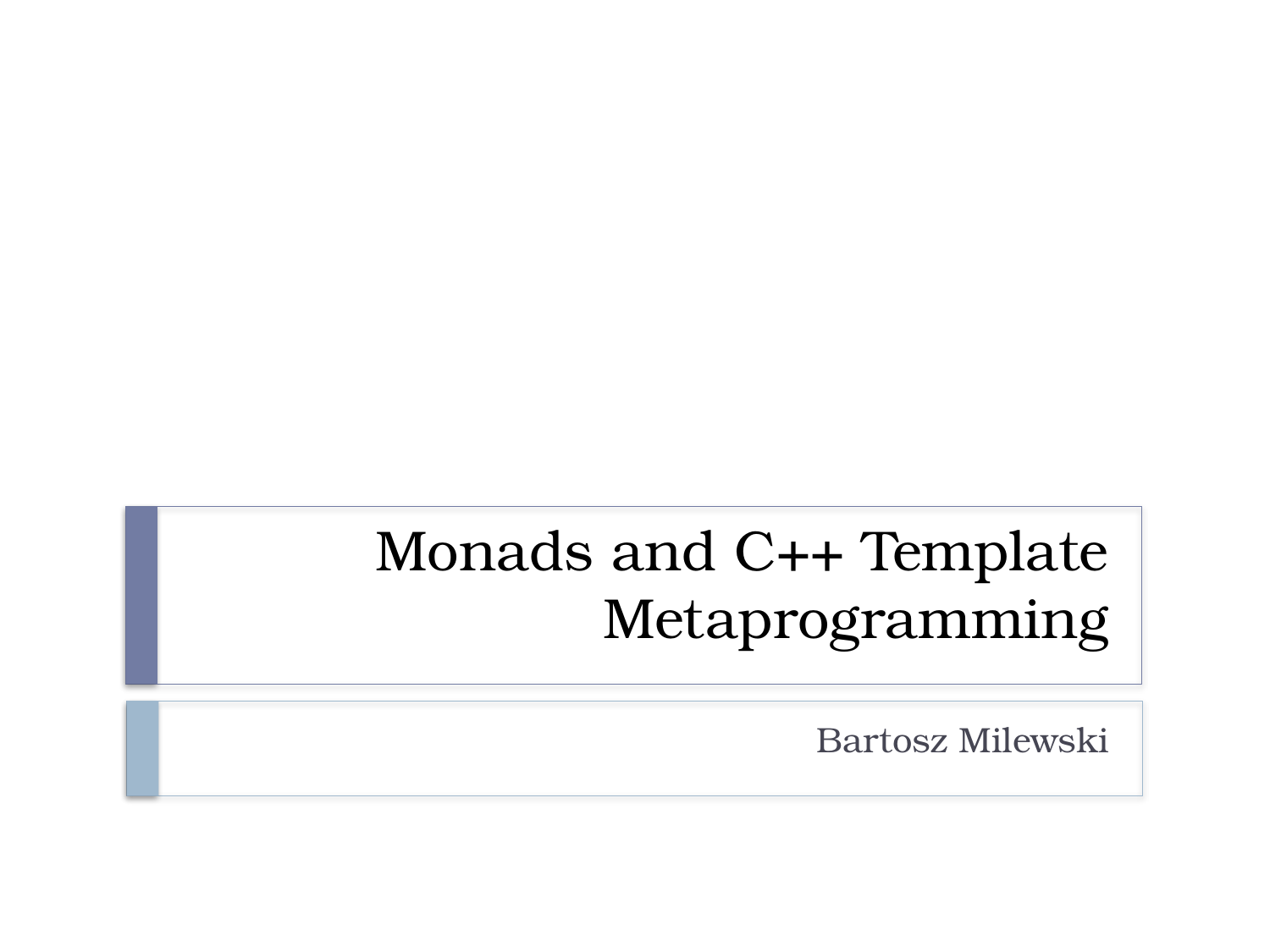

# Monads and C++ Template Metaprogramming
Bartosz Milewski